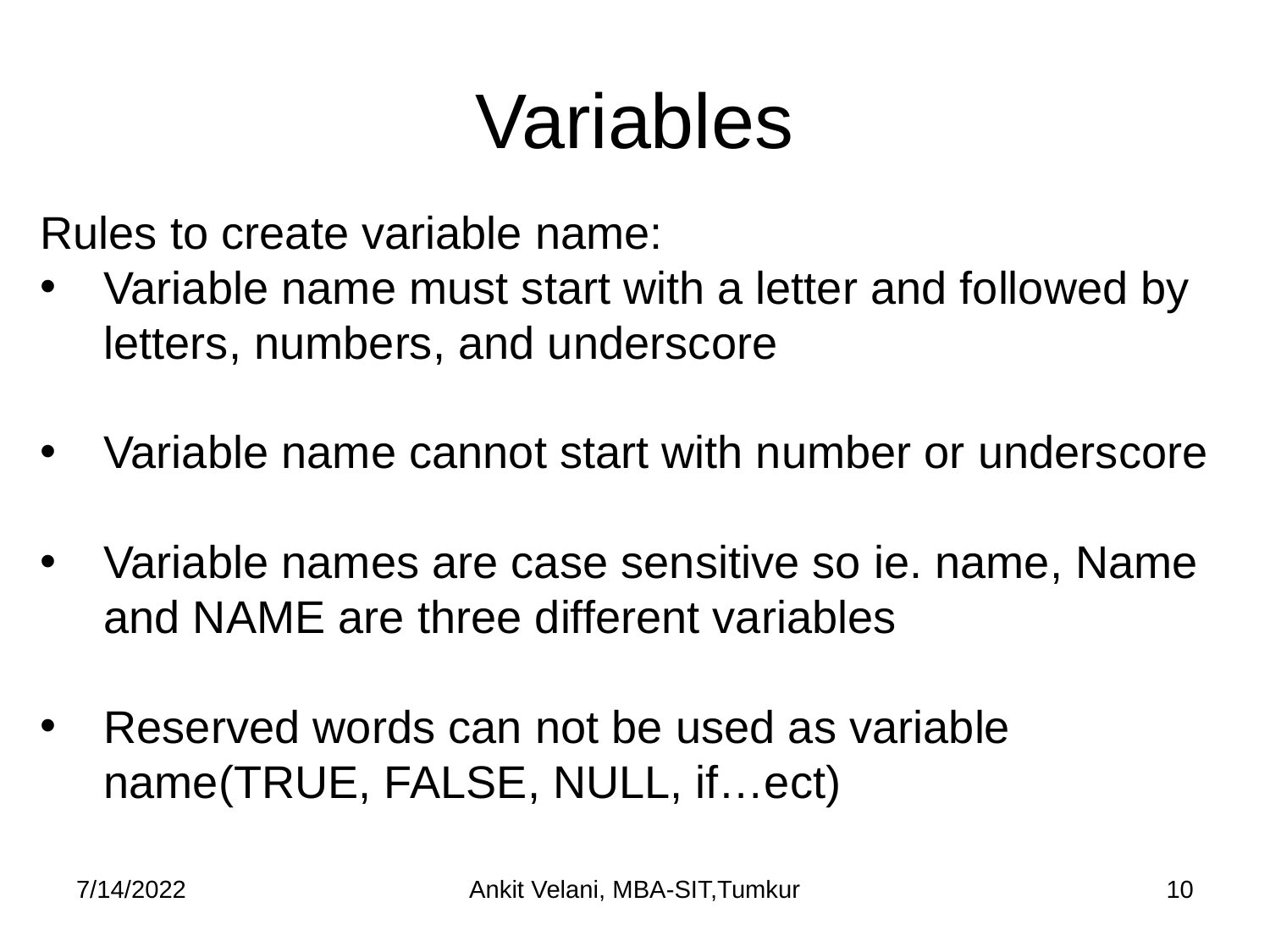

# Variables
Rules to create variable name:
Variable name must start with a letter and followed by letters, numbers, and underscore

Variable name cannot start with number or underscore

Variable names are case sensitive so ie. name, Name and NAME are three different variables

Reserved words can not be used as variable name(TRUE, FALSE, NULL, if…ect)
7/14/2022
Ankit Velani, MBA-SIT,Tumkur
10